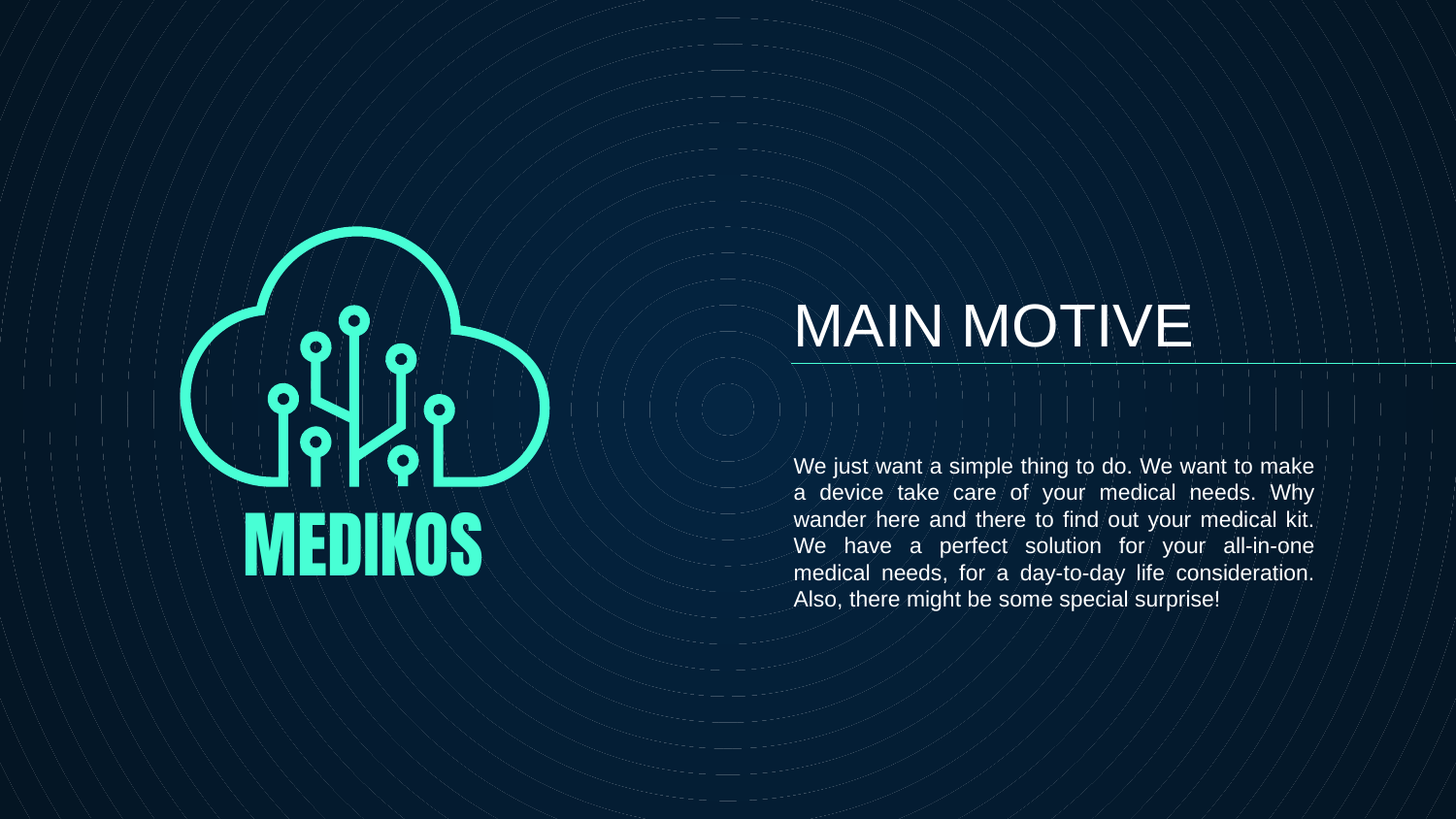

# MAIN MOTIVE
We just want a simple thing to do. We want to make a device take care of your medical needs. Why wander here and there to find out your medical kit. We have a perfect solution for your all-in-one medical needs, for a day-to-day life consideration. Also, there might be some special surprise!
MEDIKOS